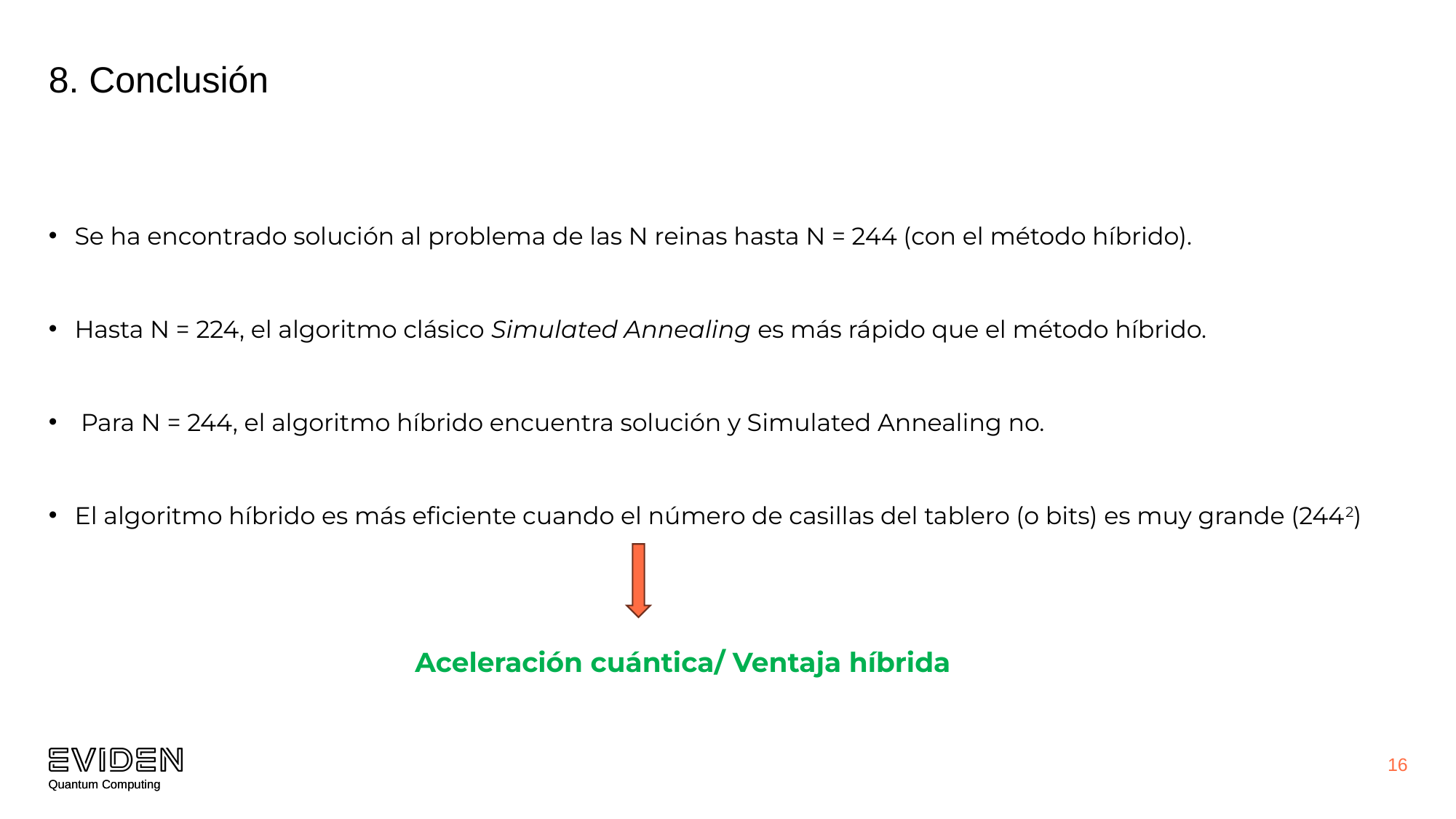

# 8. Conclusión
Se ha encontrado solución al problema de las N reinas hasta N = 244 (con el método híbrido).
Hasta N = 224, el algoritmo clásico Simulated Annealing es más rápido que el método híbrido.
 Para N = 244, el algoritmo híbrido encuentra solución y Simulated Annealing no.
El algoritmo híbrido es más eficiente cuando el número de casillas del tablero (o bits) es muy grande (2442)

Aceleración cuántica/ Ventaja híbrida